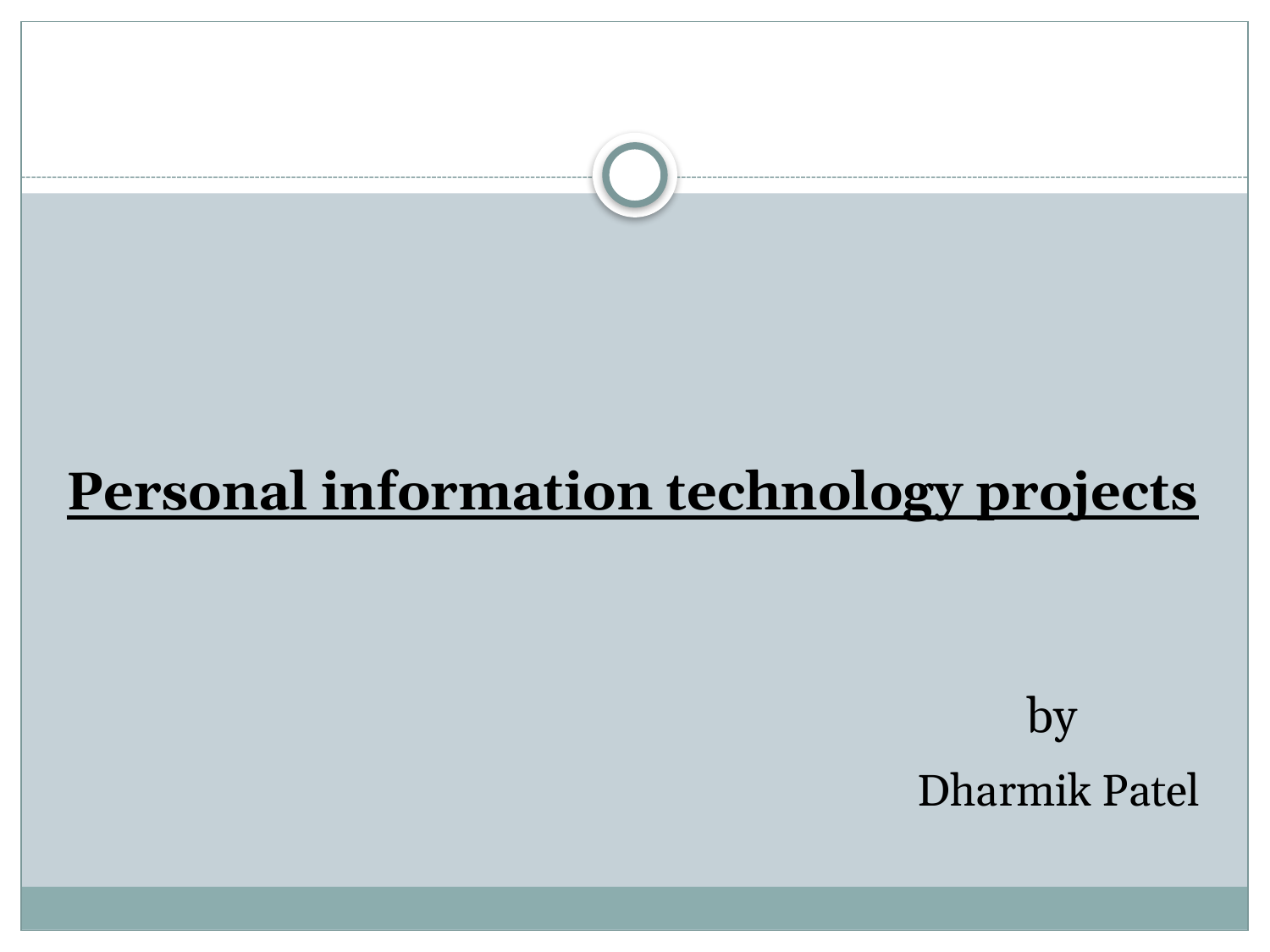

Personal information technology projects

                                                               by
                                                                Dharmik Patel